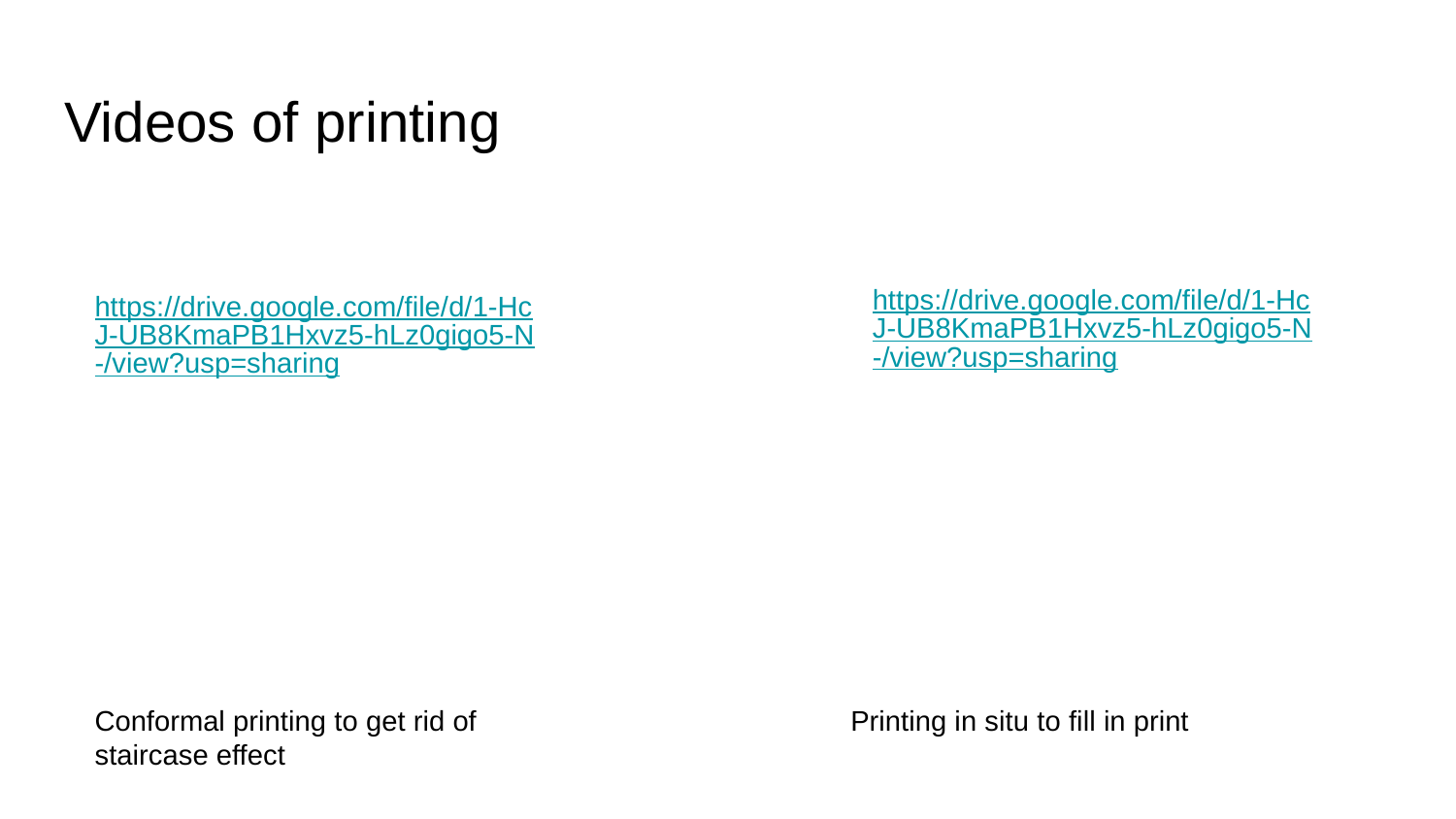

# Videos of printing
https://drive.google.com/file/d/1-HcJ-UB8KmaPB1Hxvz5-hLz0gigo5-N-/view?usp=sharing

https://drive.google.com/file/d/1-HcJ-UB8KmaPB1Hxvz5-hLz0gigo5-N-/view?usp=sharing

Conformal printing to get rid of staircase effect
Printing in situ to fill in print